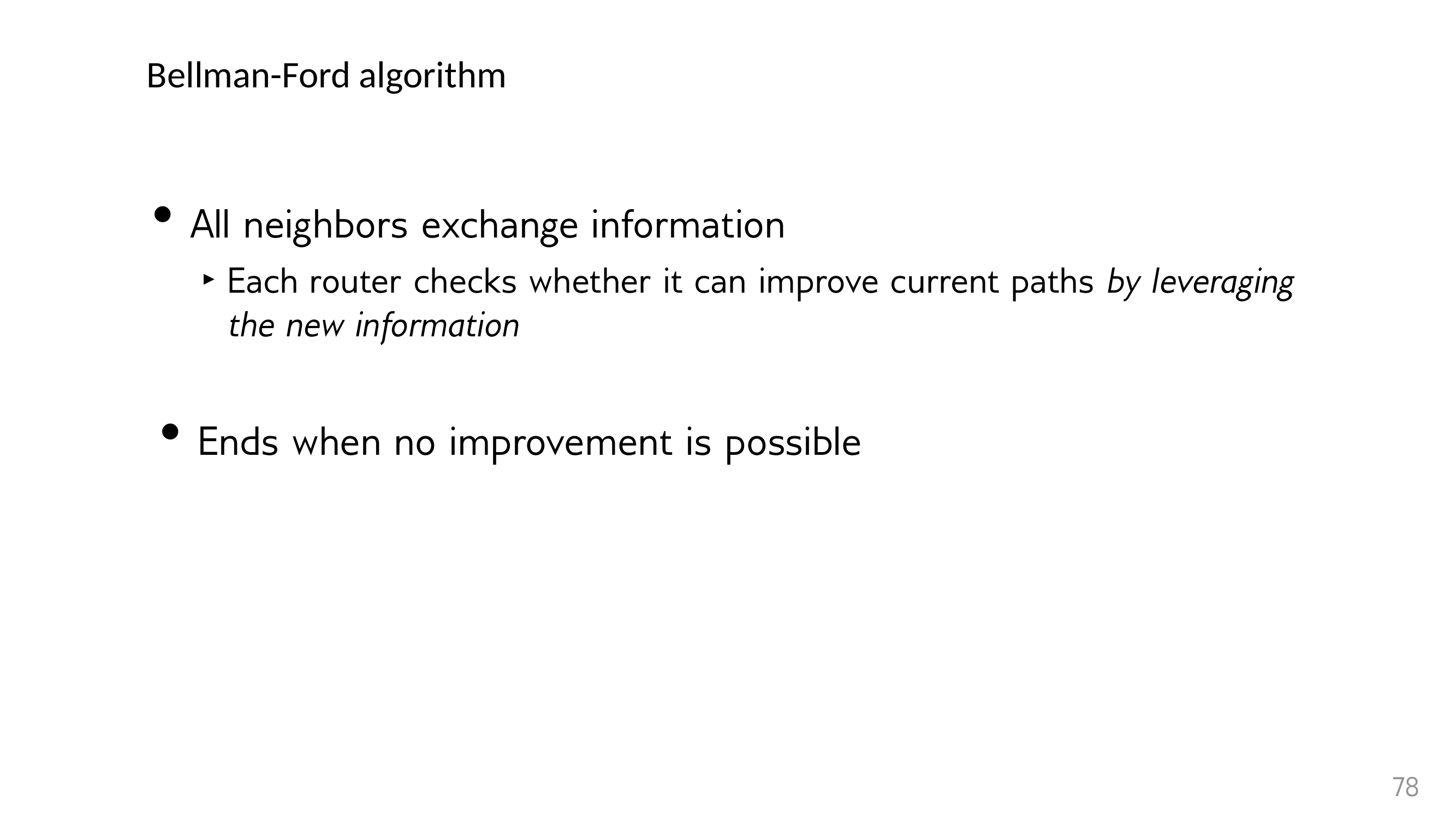

# Bellman-Ford algorithm
All neighbors exchange information
Each router checks whether it can improve current paths by leveraging the new information

Ends when no improvement is possible
78